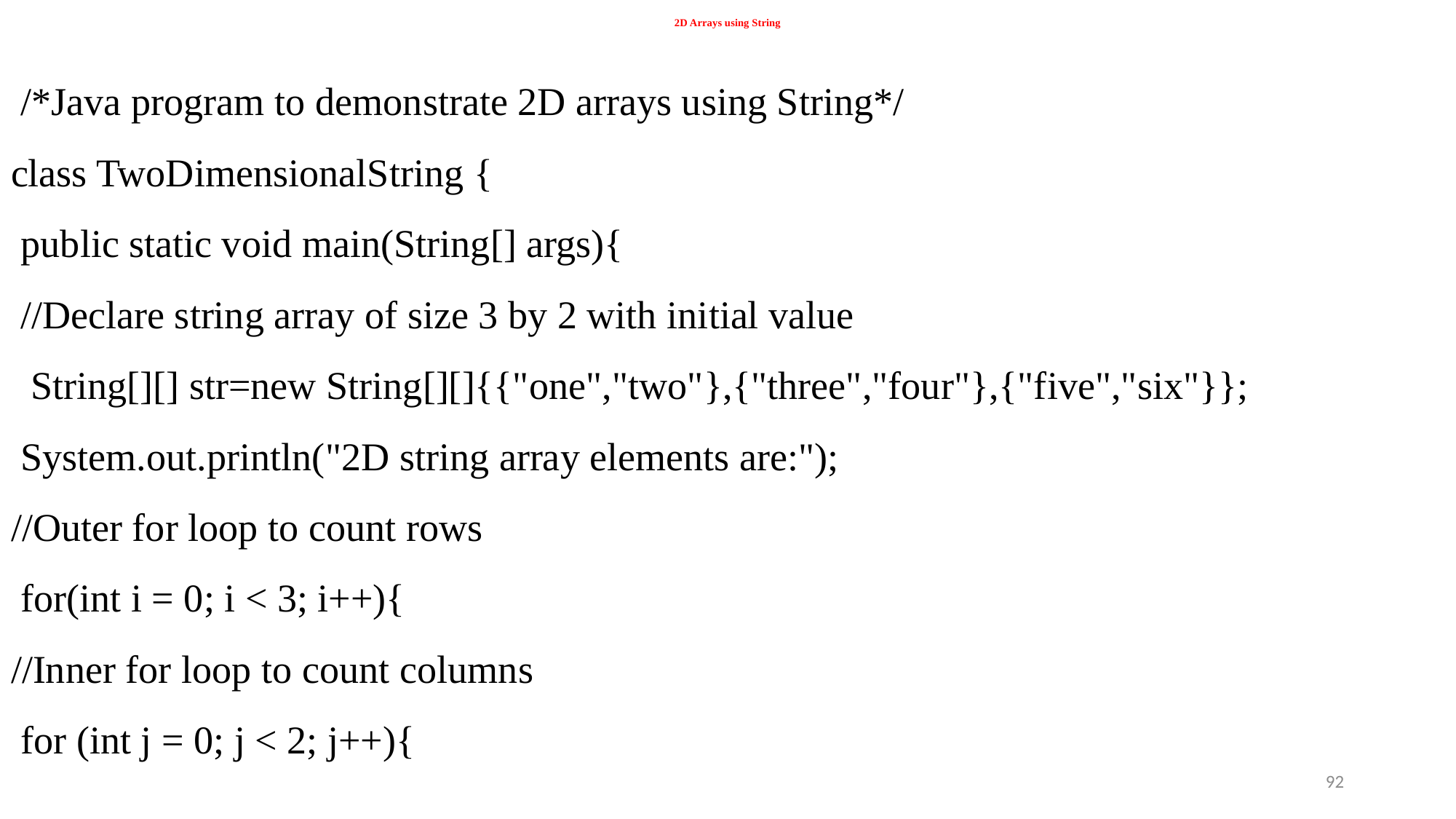

# 2D Arrays using String
 /*Java program to demonstrate 2D arrays using String*/
class TwoDimensionalString {
 public static void main(String[] args){
 //Declare string array of size 3 by 2 with initial value
  String[][] str=new String[][]{{"one","two"},{"three","four"},{"five","six"}};
 System.out.println("2D string array elements are:");
//Outer for loop to count rows
 for(int i = 0; i < 3; i++){
//Inner for loop to count columns
 for (int j = 0; j < 2; j++){
92